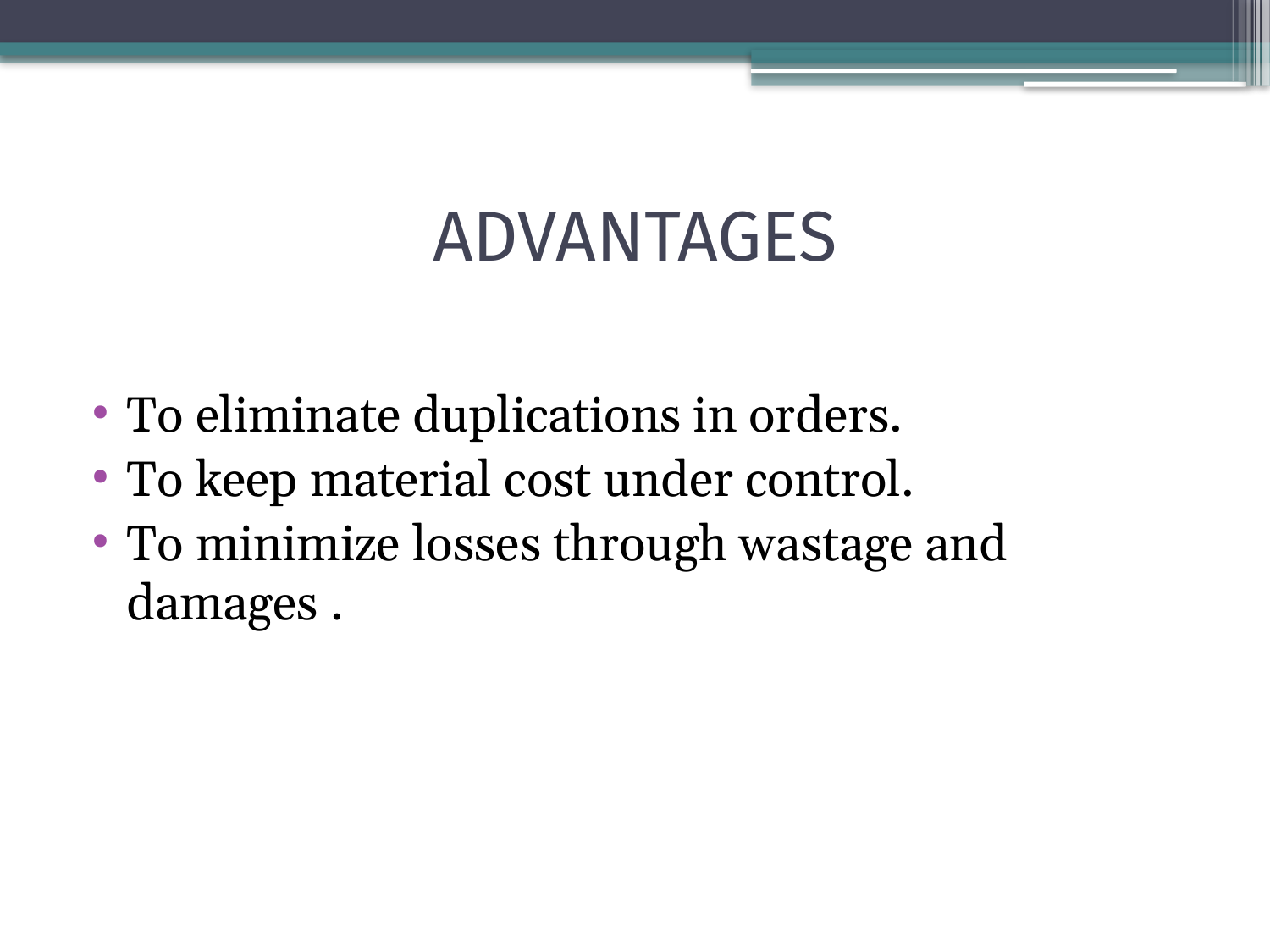

# ADVANTAGES

To eliminate duplications in orders.
To keep material cost under control.
To minimize losses through wastage and damages .